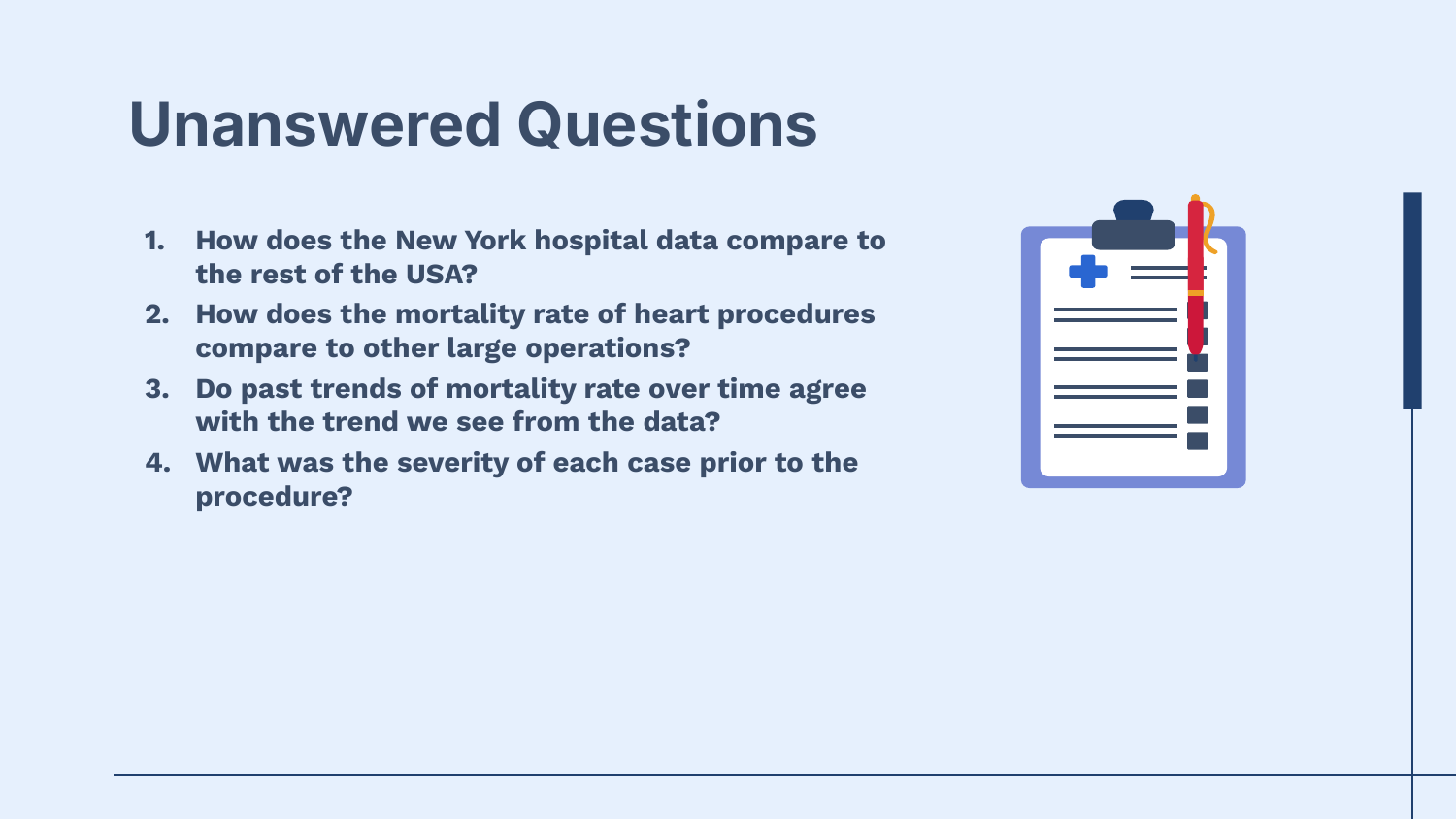

# Unanswered Questions

How does the New York hospital data compare to the rest of the USA?
How does the mortality rate of heart procedures compare to other large operations?
Do past trends of mortality rate over time agree with the trend we see from the data?
What was the severity of each case prior to the procedure?